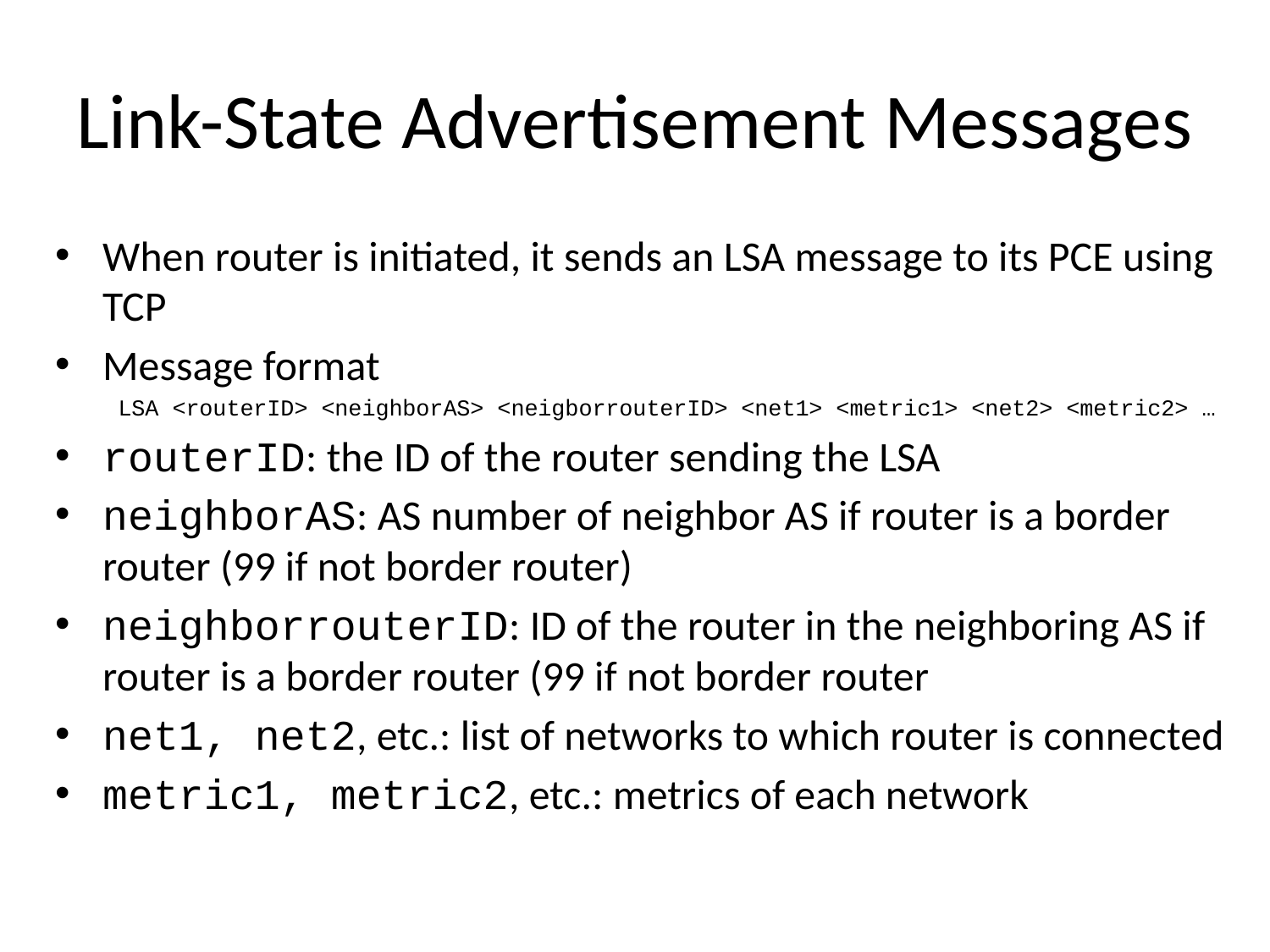

# Link-State Advertisement Messages
When router is initiated, it sends an LSA message to its PCE using TCP
Message format
LSA <routerID> <neighborAS> <neigborrouterID> <net1> <metric1> <net2> <metric2> …
routerID: the ID of the router sending the LSA
neighborAS: AS number of neighbor AS if router is a border router (99 if not border router)
neighborrouterID: ID of the router in the neighboring AS if router is a border router (99 if not border router
net1, net2, etc.: list of networks to which router is connected
metric1, metric2, etc.: metrics of each network